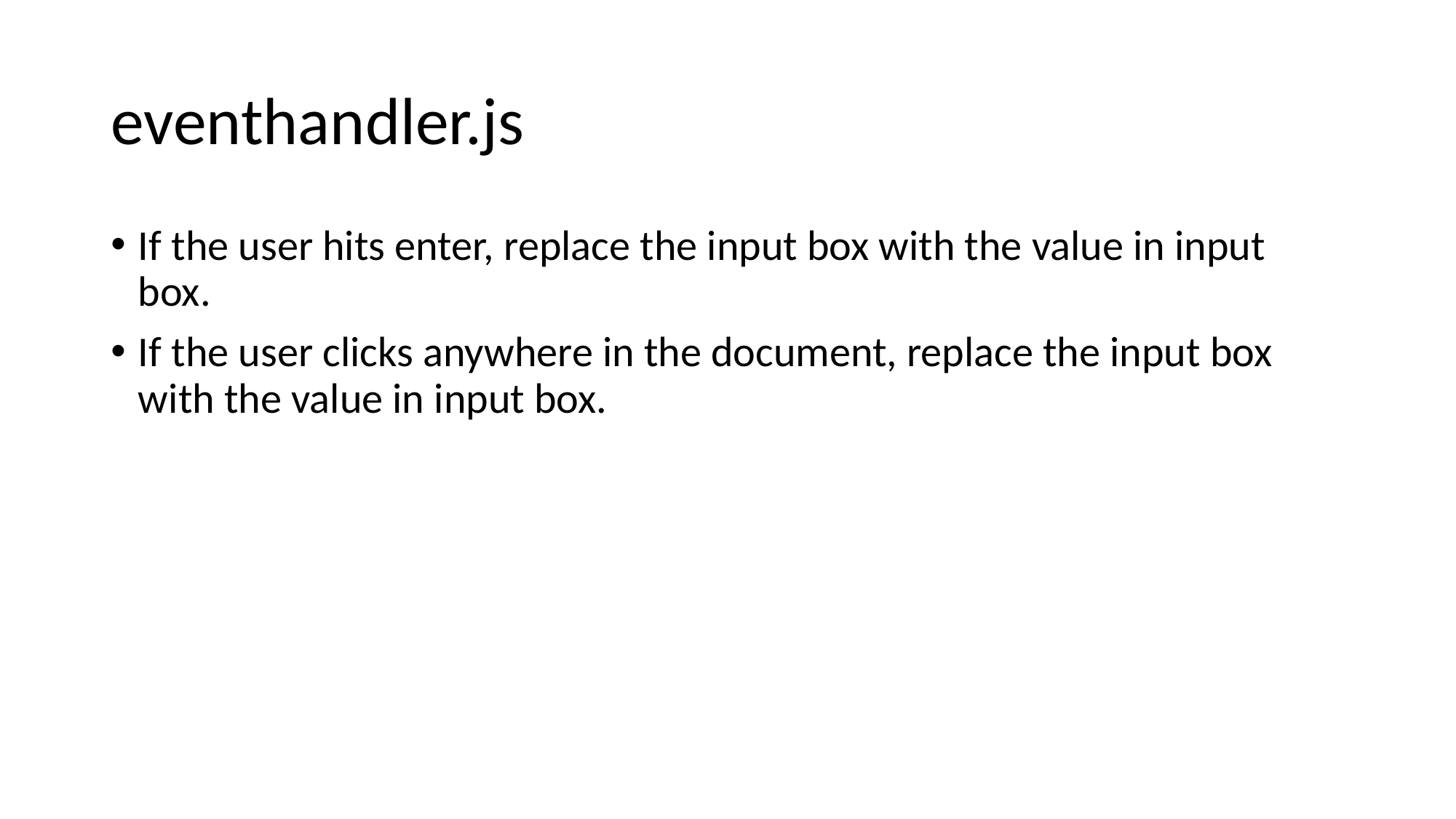

# eventhandler.js
If the user hits enter, replace the input box with the value in input box.
If the user clicks anywhere in the document, replace the input box with the value in input box.